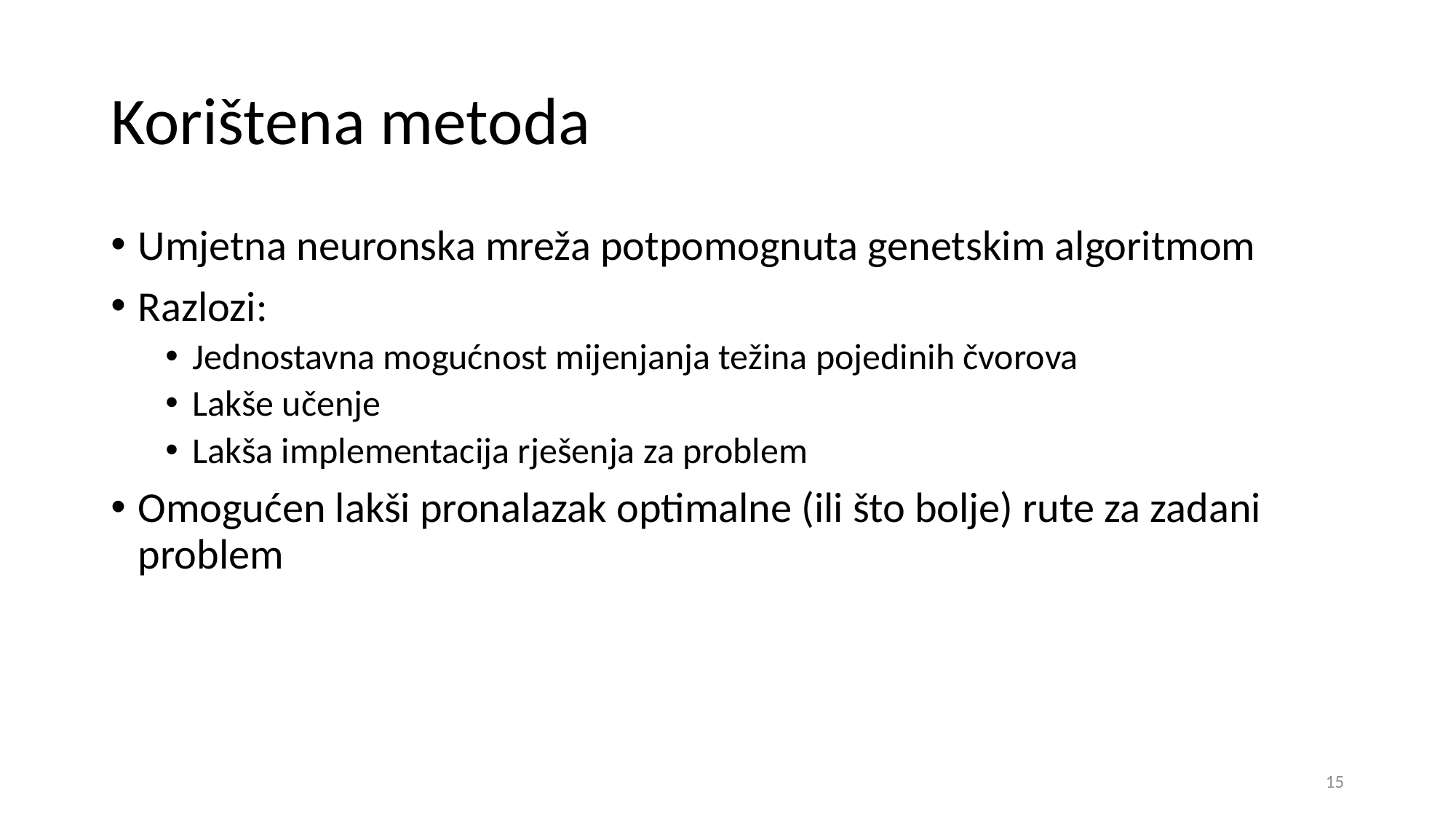

# Korištena metoda
Umjetna neuronska mreža potpomognuta genetskim algoritmom
Razlozi:
Jednostavna mogućnost mijenjanja težina pojedinih čvorova
Lakše učenje
Lakša implementacija rješenja za problem
Omogućen lakši pronalazak optimalne (ili što bolje) rute za zadani problem
15